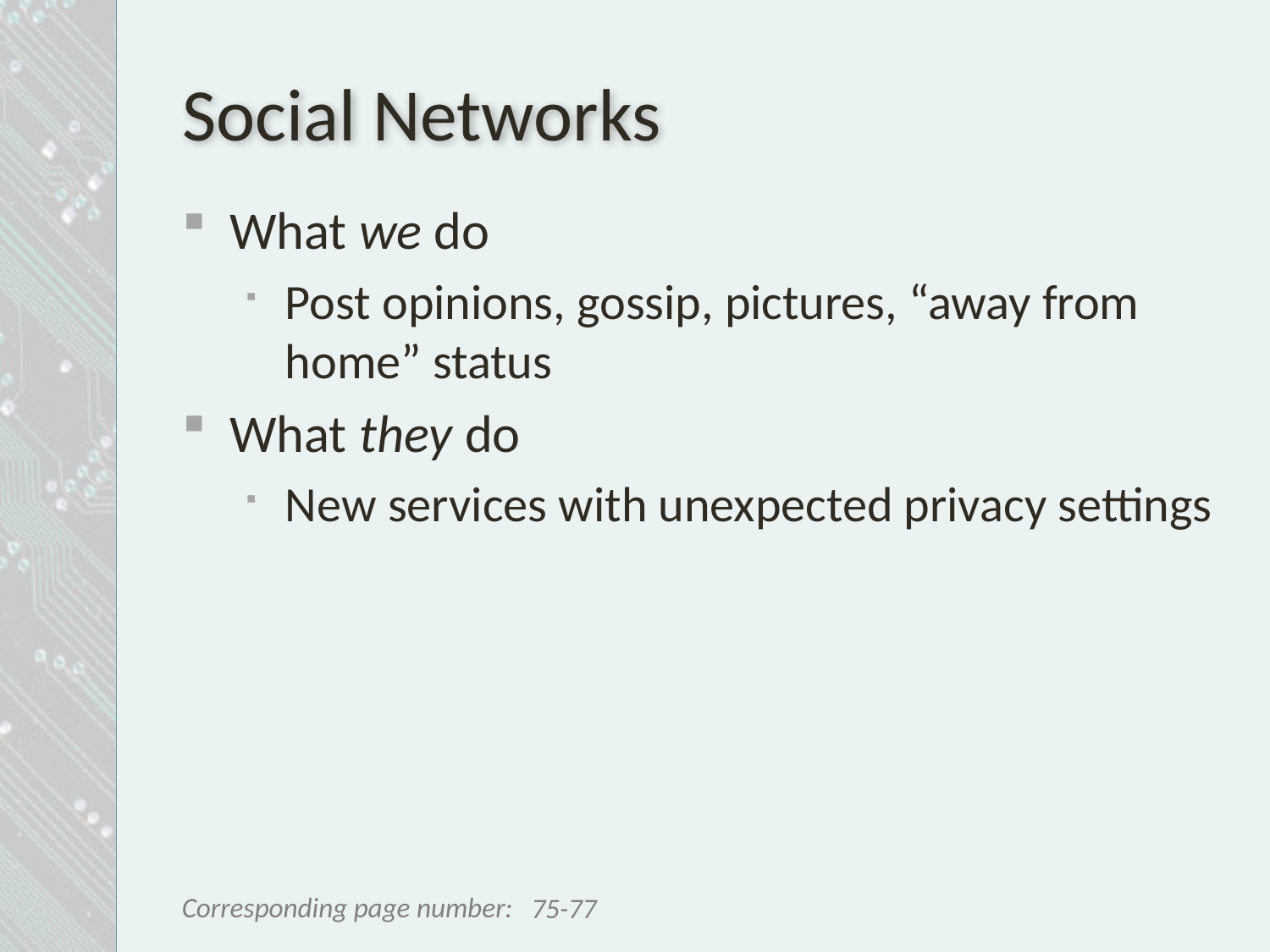

# Social Networks
What we do
Post opinions, gossip, pictures, “away from home” status
What they do
New services with unexpected privacy settings
75-77